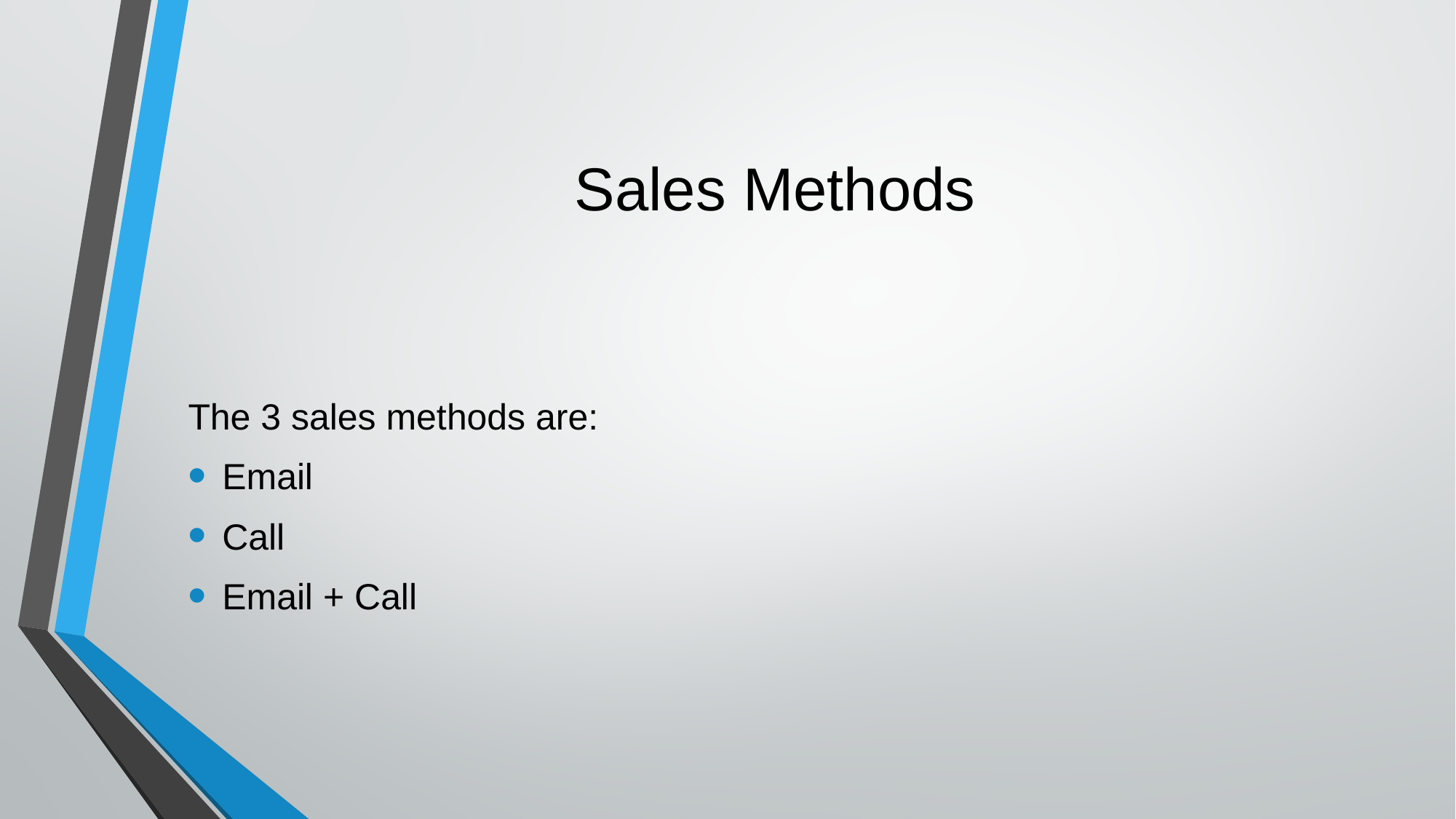

# Sales Methods
The 3 sales methods are:
Email
Call
Email + Call